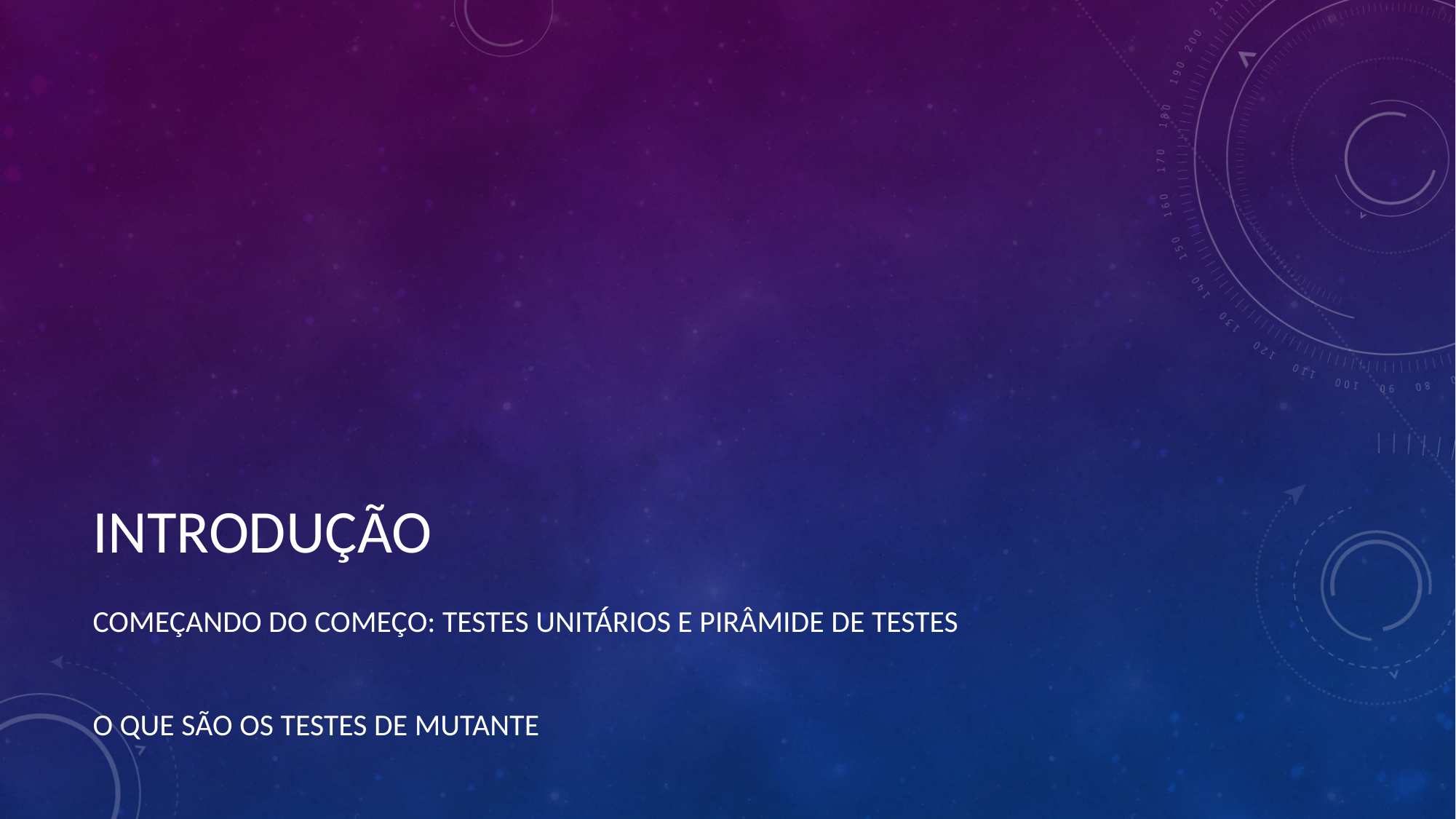

# Introdução
Começando do começo: Testes unitários e pirâmide de testes

O que são os testes de mutante